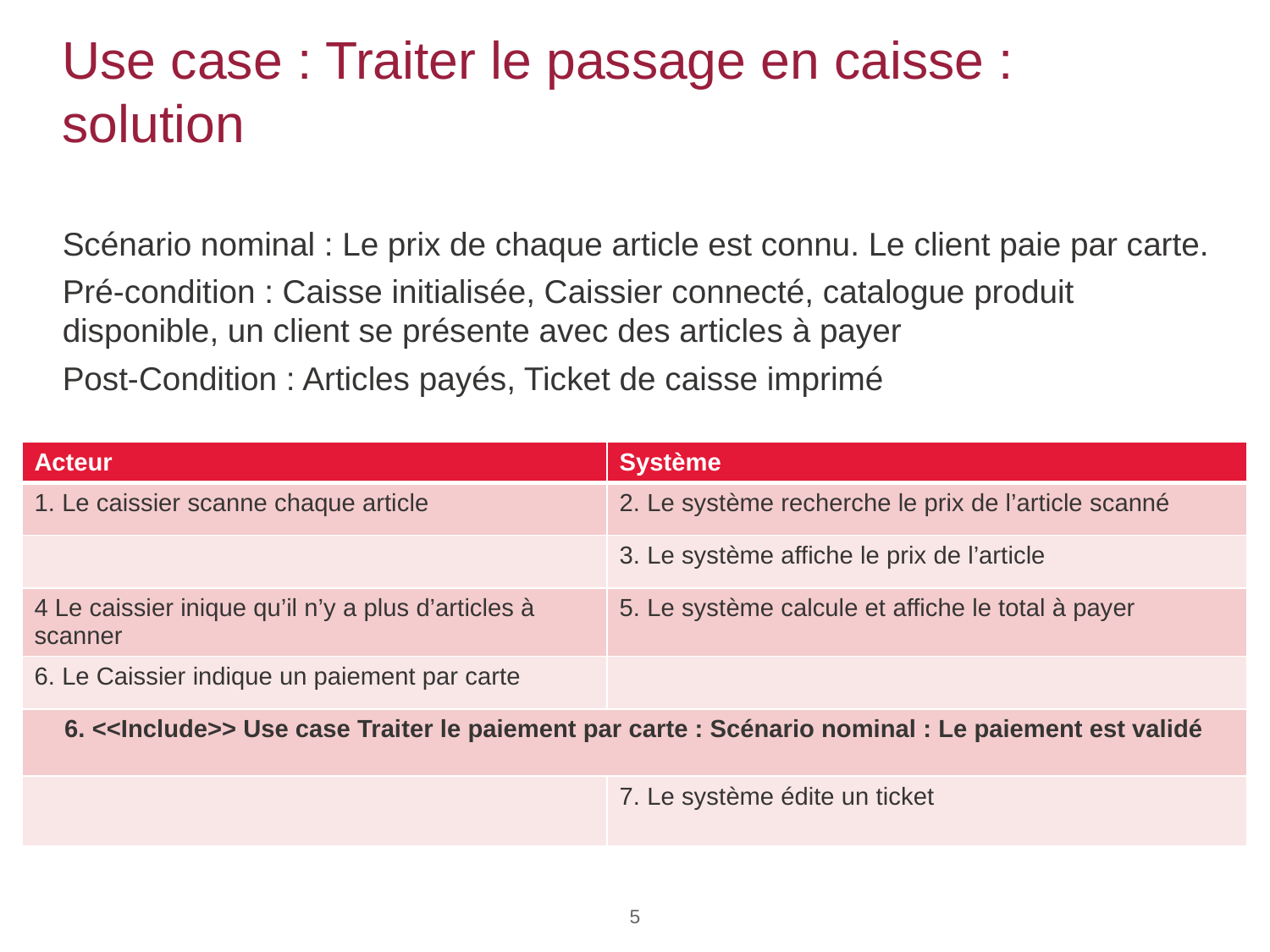

# Use case : Traiter le passage en caisse : solution

Scénario nominal : Le prix de chaque article est connu. Le client paie par carte.
Pré-condition : Caisse initialisée, Caissier connecté, catalogue produit disponible, un client se présente avec des articles à payer
Post-Condition : Articles payés, Ticket de caisse imprimé
| Acteur | Système |
| --- | --- |
| 1. Le caissier scanne chaque article | 2. Le système recherche le prix de l’article scanné |
|  | 3. Le système affiche le prix de l’article |
| 4 Le caissier inique qu’il n’y a plus d’articles à scanner | 5. Le système calcule et affiche le total à payer |
| 6. Le Caissier indique un paiement par carte |  |
| 6. <<Include>> Use case Traiter le paiement par carte : Scénario nominal : Le paiement est validé |  |
|  | 7. Le système édite un ticket |
5